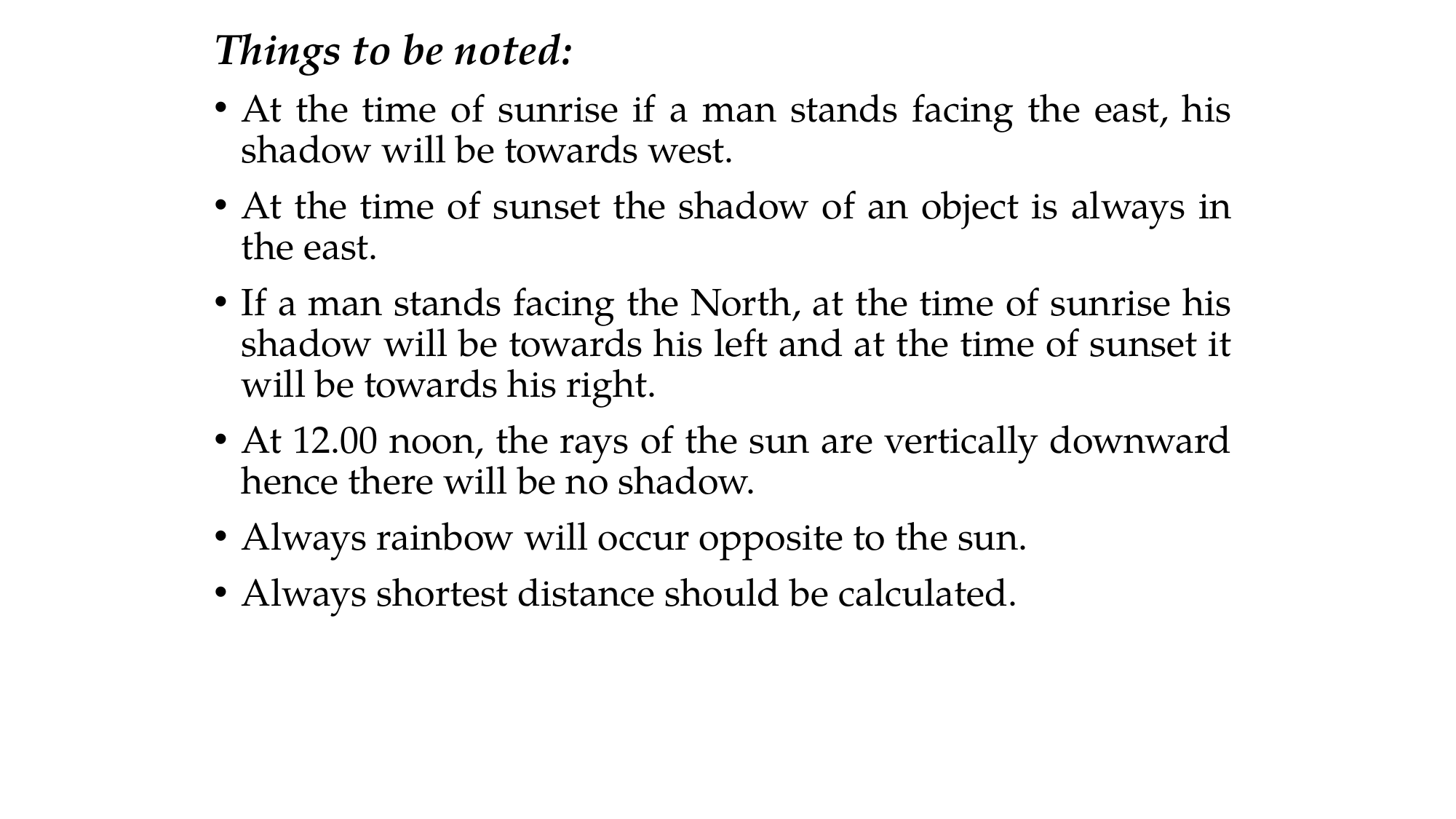

Things to be noted:
At the time of sunrise if a man stands facing the east, his shadow will be towards west.
At the time of sunset the shadow of an object is always in the east.
If a man stands facing the North, at the time of sunrise his shadow will be towards his left and at the time of sunset it will be towards his right.
At 12.00 noon, the rays of the sun are vertically downward hence there will be no shadow.
Always rainbow will occur opposite to the sun.
Always shortest distance should be calculated.